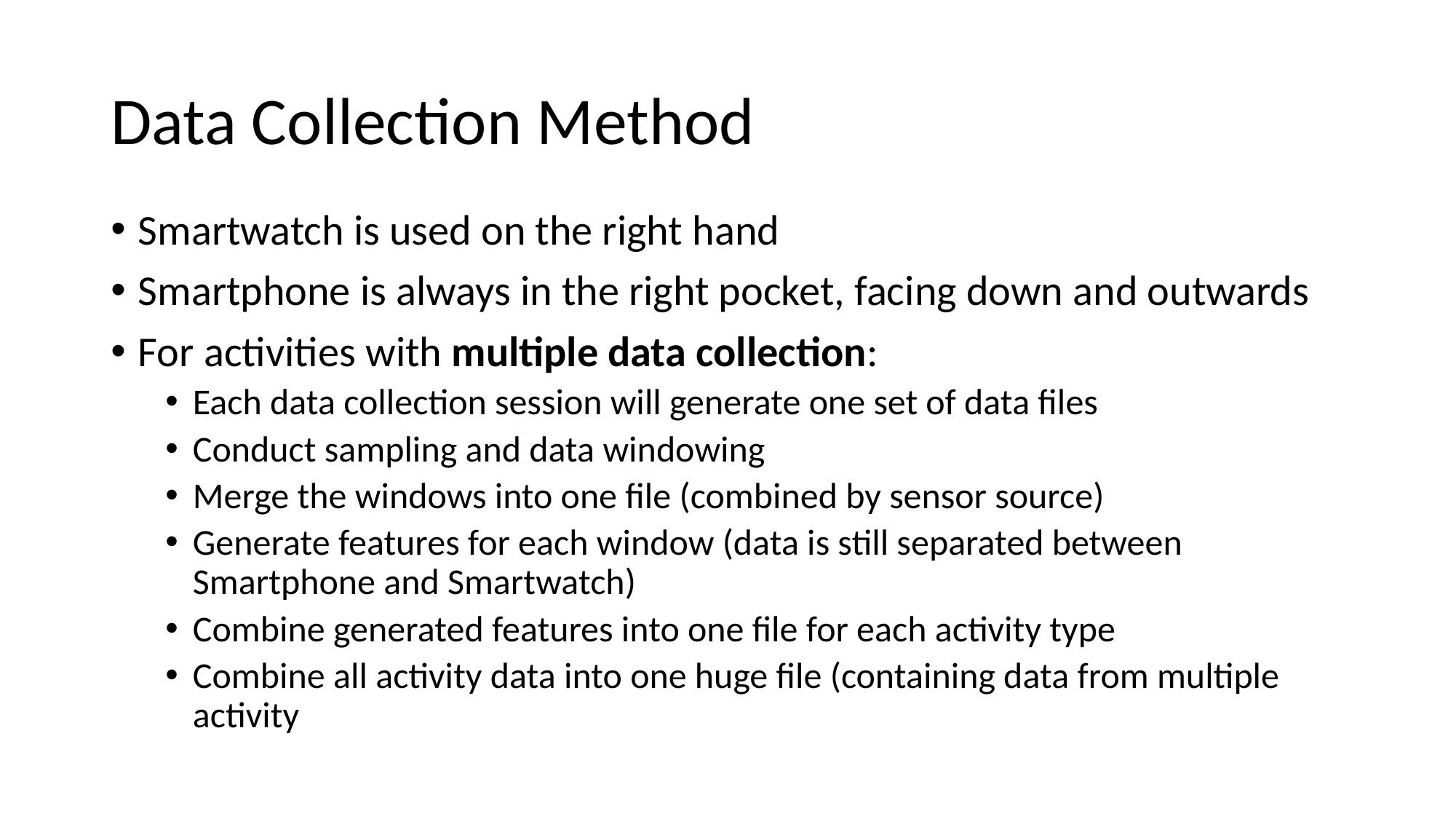

# Data Collection Method
Smartwatch is used on the right hand
Smartphone is always in the right pocket, facing down and outwards
For activities with multiple data collection:
Each data collection session will generate one set of data files
Conduct sampling and data windowing
Merge the windows into one file (combined by sensor source)
Generate features for each window (data is still separated between Smartphone and Smartwatch)
Combine generated features into one file for each activity type
Combine all activity data into one huge file (containing data from multiple activity